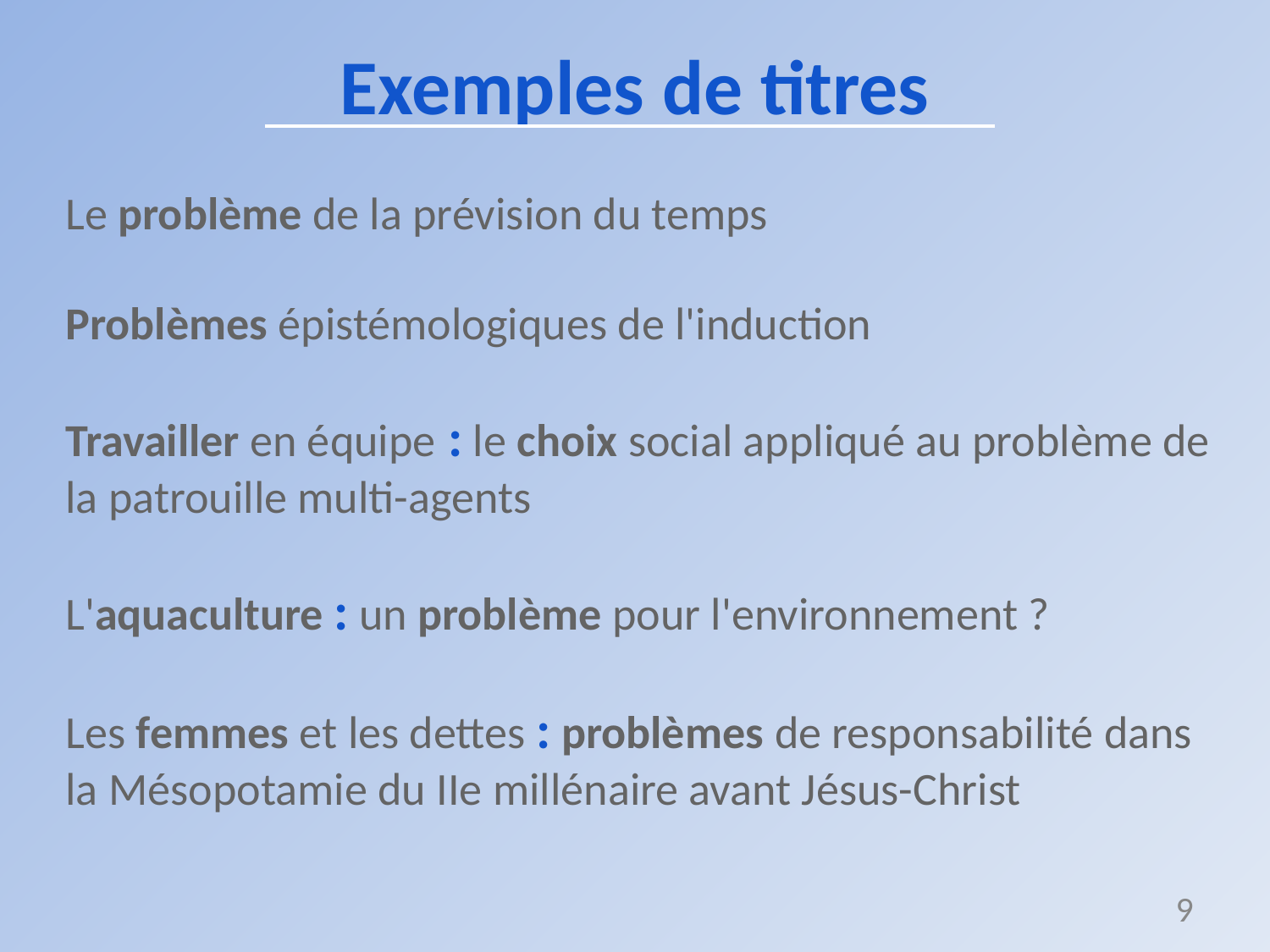

# Exemples de titres
Le problème de la prévision du temps

Problèmes épistémologiques de l'induction

Travailler en équipe : le choix social appliqué au problème de la patrouille multi-agents

L'aquaculture : un problème pour l'environnement ?

Les femmes et les dettes : problèmes de responsabilité dans la Mésopotamie du IIe millénaire avant Jésus-Christ
9